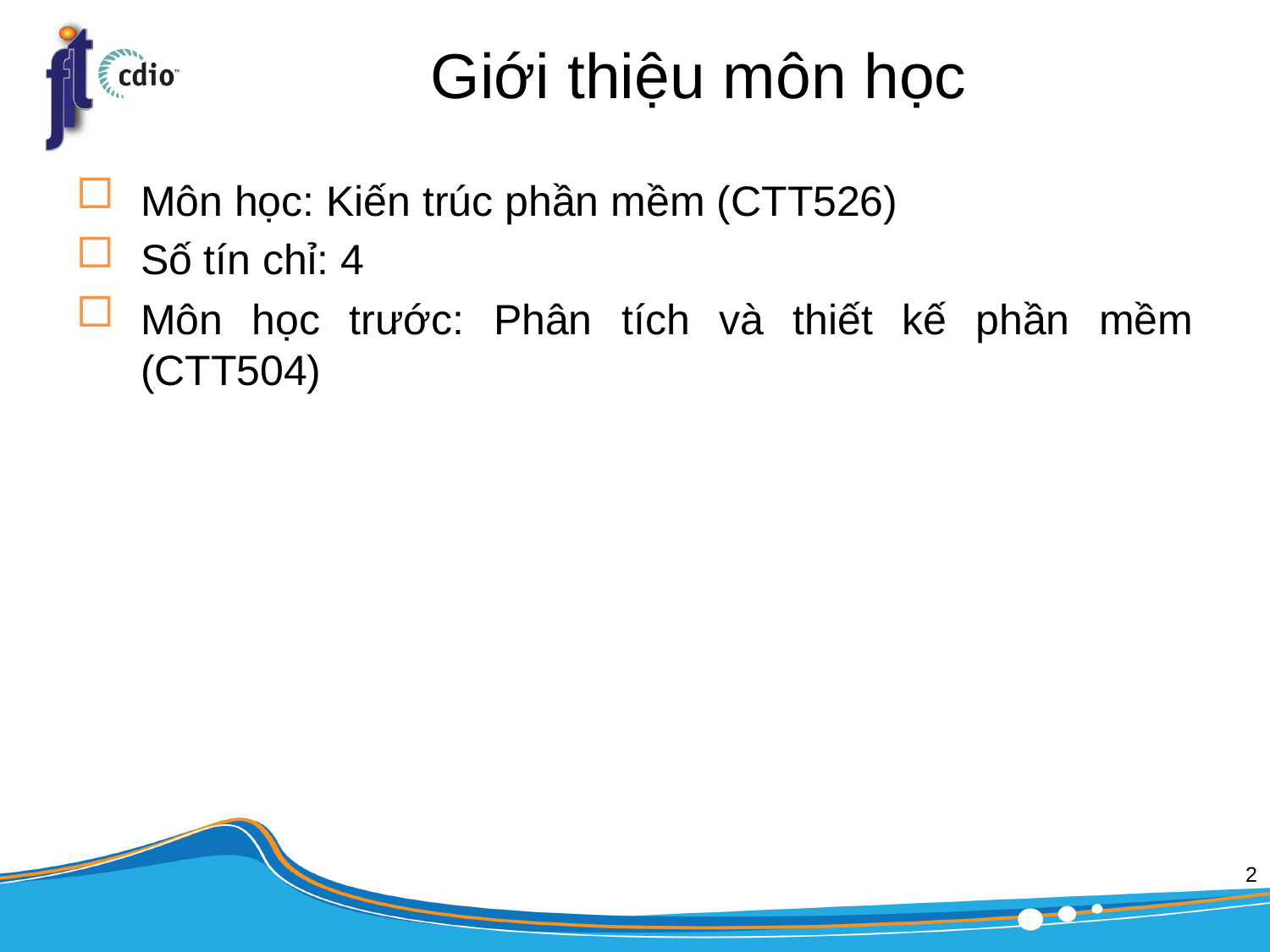

# Giới thiệu môn học
Môn học: Kiến trúc phần mềm (CTT526)
Số tín chỉ: 4
Môn học trước: Phân tích và thiết kế phần mềm (CTT504)
2